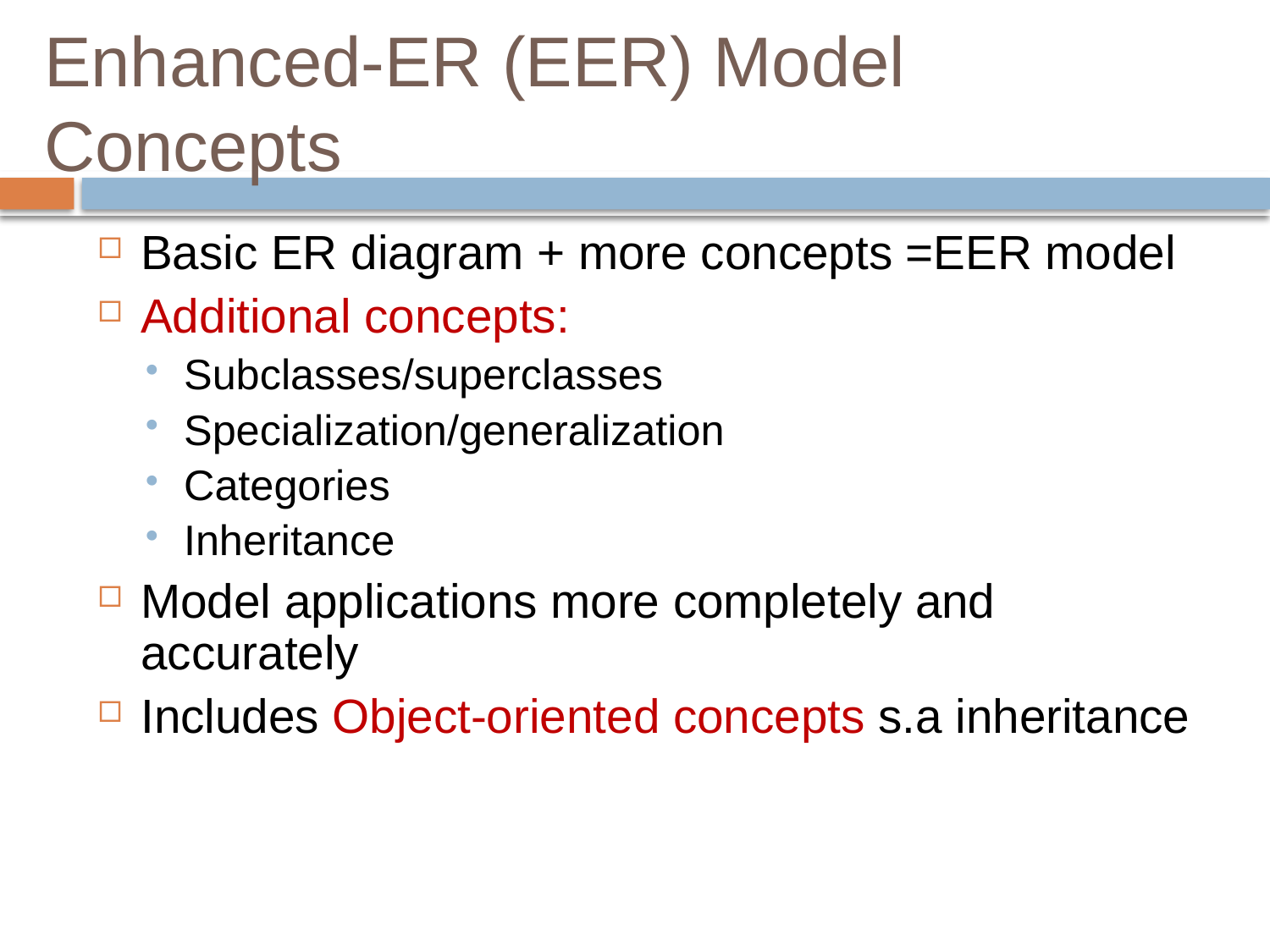

# Enhanced-ER (EER) Model Concepts
Basic ER diagram + more concepts =EER model
Additional concepts:
Subclasses/superclasses
Specialization/generalization
Categories
Inheritance
Model applications more completely and accurately
Includes Object-oriented concepts s.a inheritance